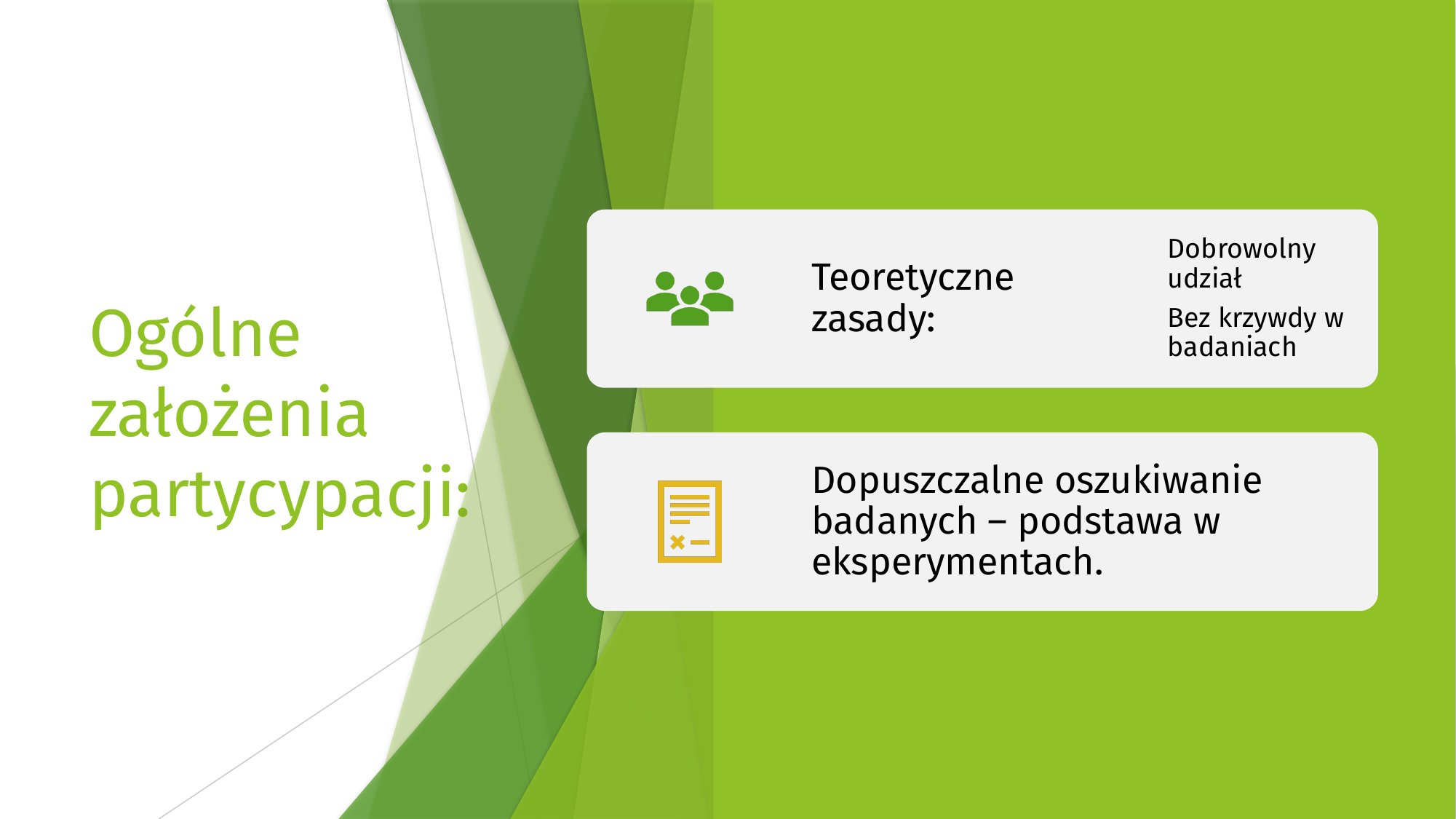

Teoretyczne zasady:
Dobrowolny udział
Bez krzywdy w badaniach
Dopuszczalne oszukiwanie badanych – podstawa w eksperymentach.
# Ogólne założenia partycypacji: